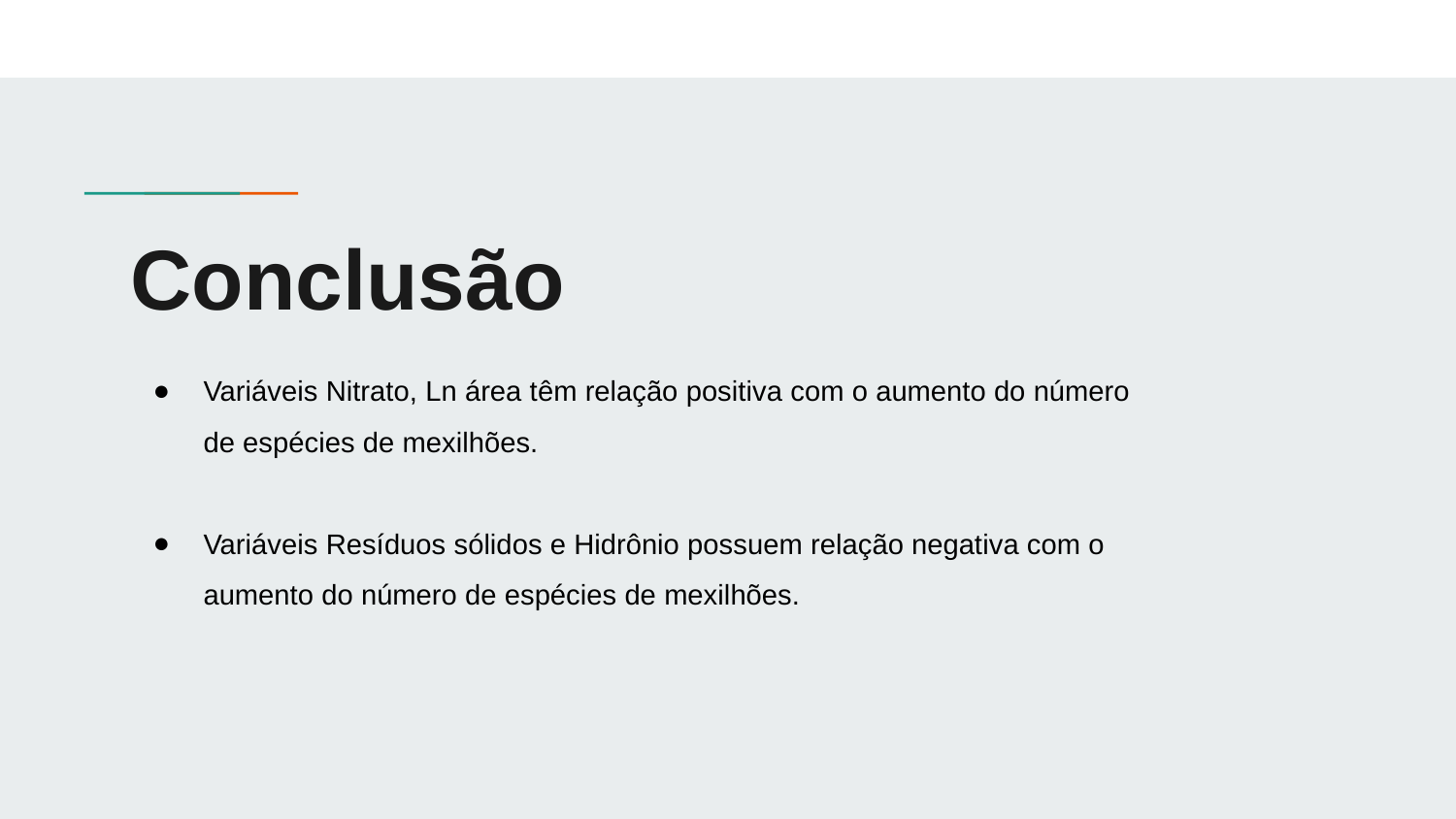

# Conclusão
Variáveis Nitrato, Ln área têm relação positiva com o aumento do número de espécies de mexilhões.

Variáveis Resíduos sólidos e Hidrônio possuem relação negativa com o aumento do número de espécies de mexilhões.